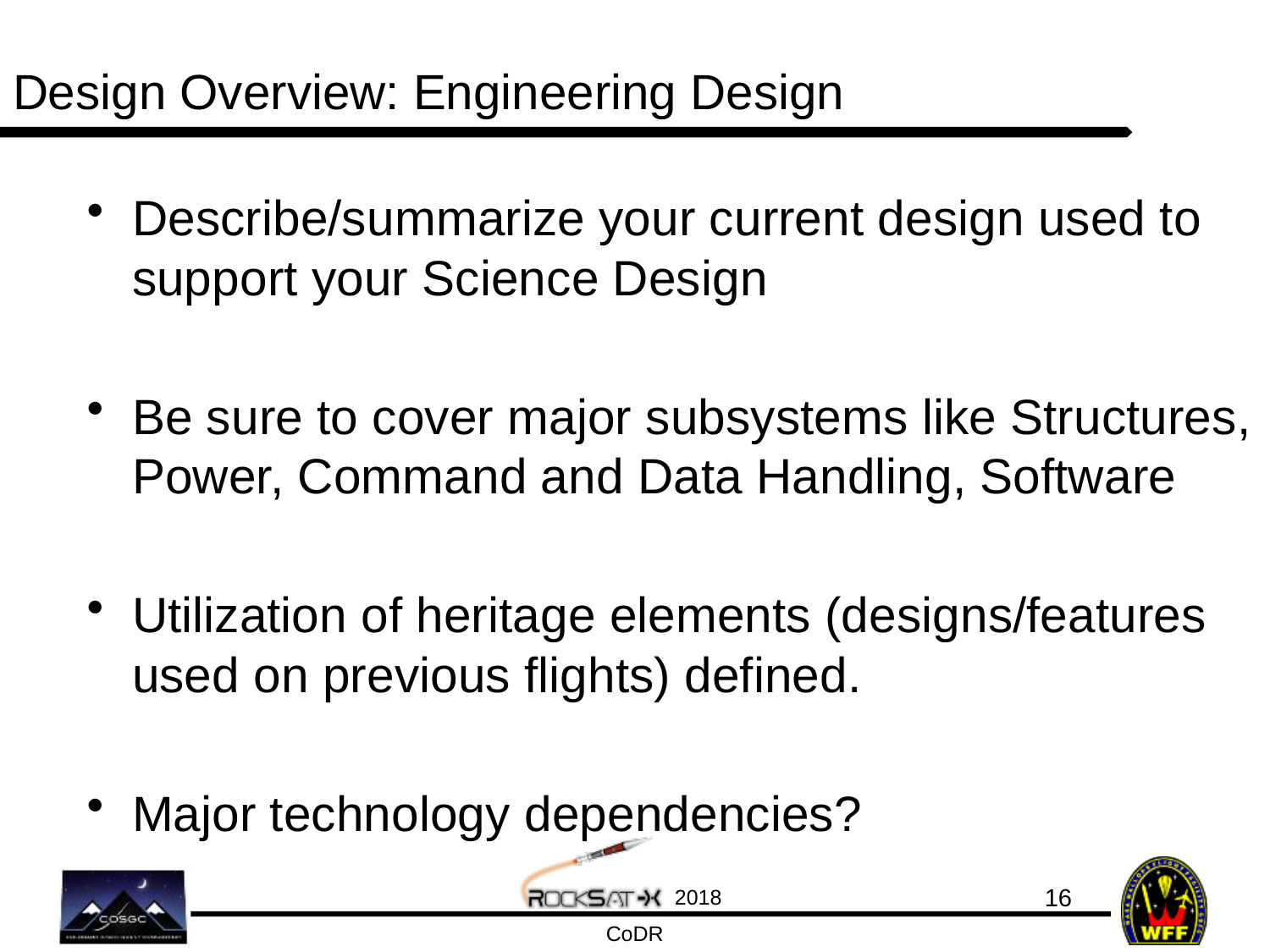

# Design Overview: Engineering Design
Describe/summarize your current design used to support your Science Design

Be sure to cover major subsystems like Structures, Power, Command and Data Handling, Software

Utilization of heritage elements (designs/features used on previous flights) defined.

Major technology dependencies?

16